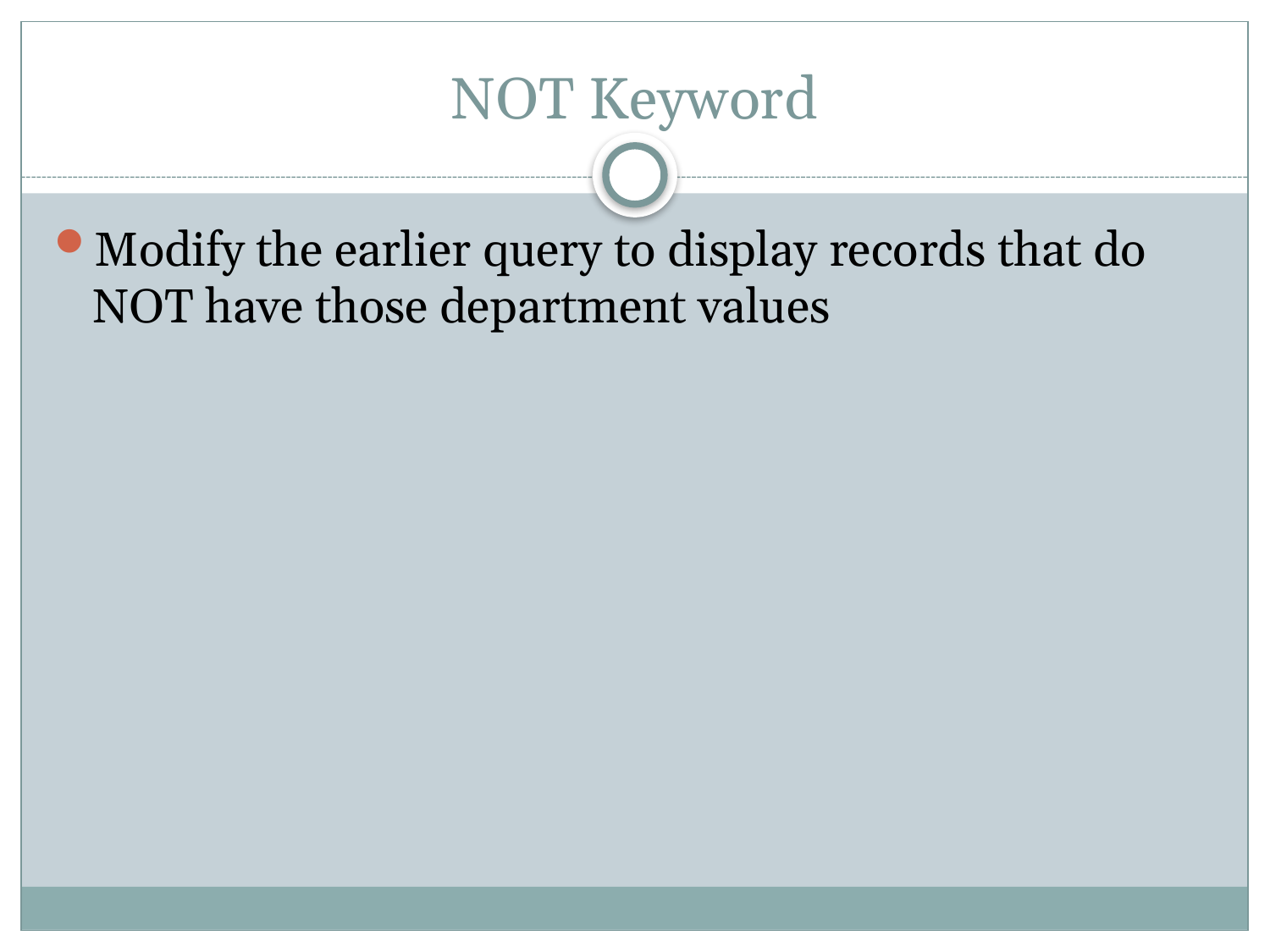

# NOT Keyword
Modify the earlier query to display records that do NOT have those department values